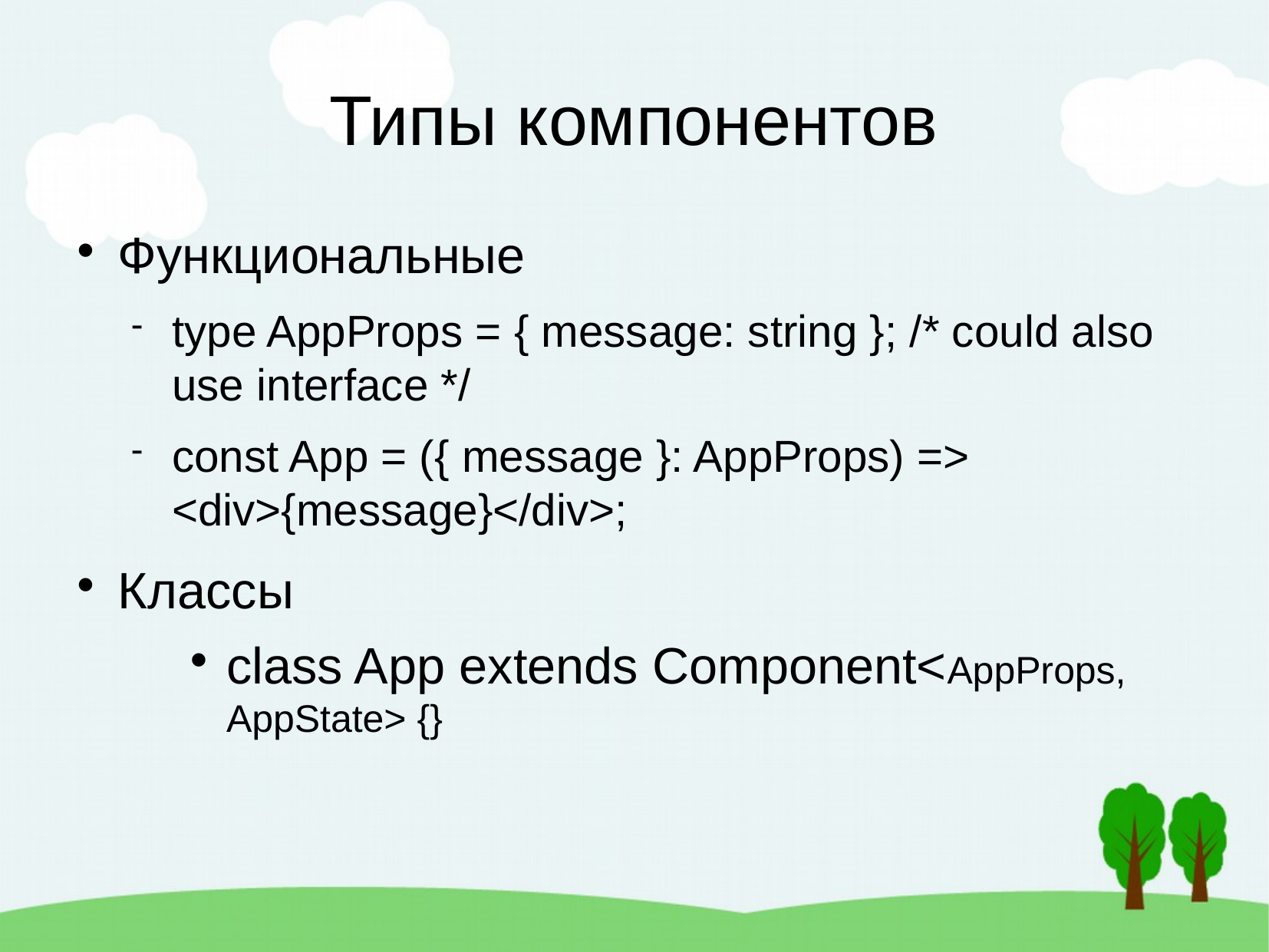

Типы компонентов
Функциональные
type AppProps = { message: string }; /* could also use interface */
const App = ({ message }: AppProps) => <div>{message}</div>;
Классы
class App extends Component<AppProps, AppState> {}